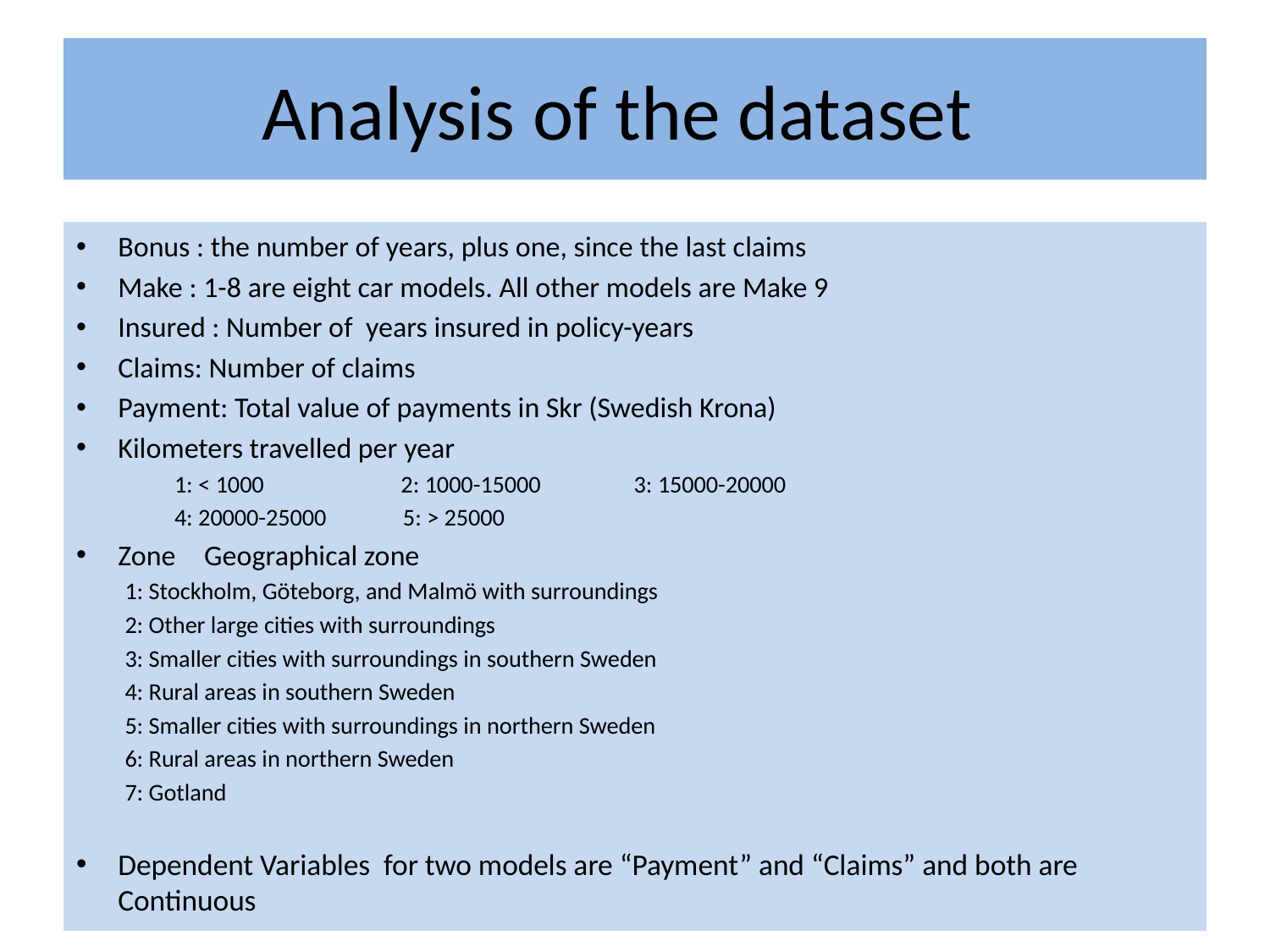

# Analysis of the dataset
Bonus : the number of years, plus one, since the last claims
Make : 1-8 are eight car models. All other models are Make 9
Insured : Number of  years insured in policy-years
Claims: Number of claims
Payment: Total value of payments in Skr (Swedish Krona)
Kilometers travelled per year
         1: < 1000                         2: 1000-15000                 3: 15000-20000
         4: 20000-25000              5: > 25000
Zone 	Geographical zone
1: Stockholm, Göteborg, and Malmö with surroundings
2: Other large cities with surroundings
3: Smaller cities with surroundings in southern Sweden
4: Rural areas in southern Sweden
5: Smaller cities with surroundings in northern Sweden
6: Rural areas in northern Sweden
7: Gotland

Dependent Variables  for two models are “Payment” and “Claims” and both are Continuous